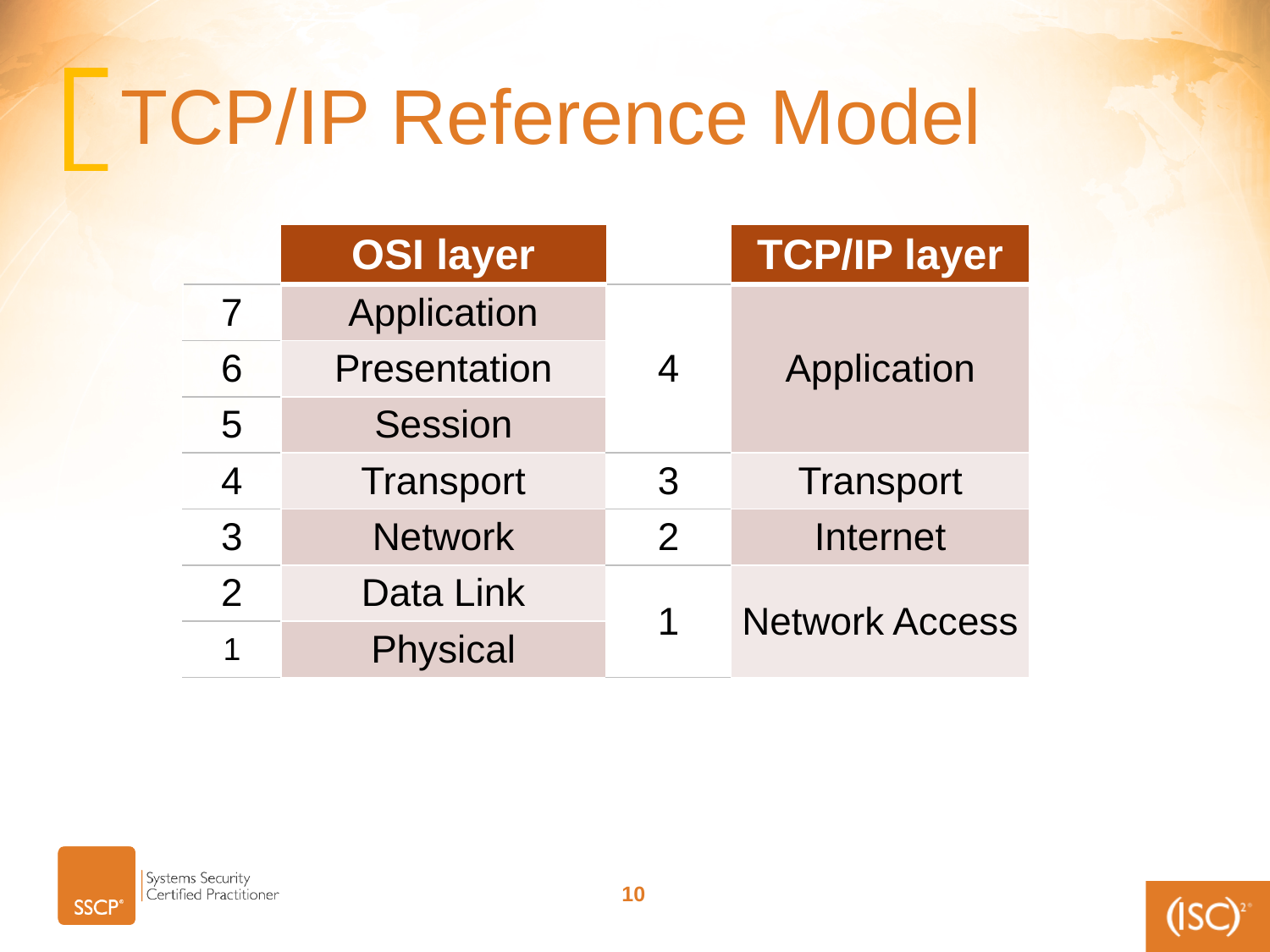

# TCP/IP Reference Model
|  | OSI layer |  | TCP/IP layer |
| --- | --- | --- | --- |
| 7 | Application | 4 | Application |
| 6 | Presentation |  |  |
| 5 | Session |  |  |
| 4 | Transport | 3 | Transport |
| 3 | Network | 2 | Internet |
| 2 | Data Link | 1 | Network Access |
| 1 | Physical |  |  |